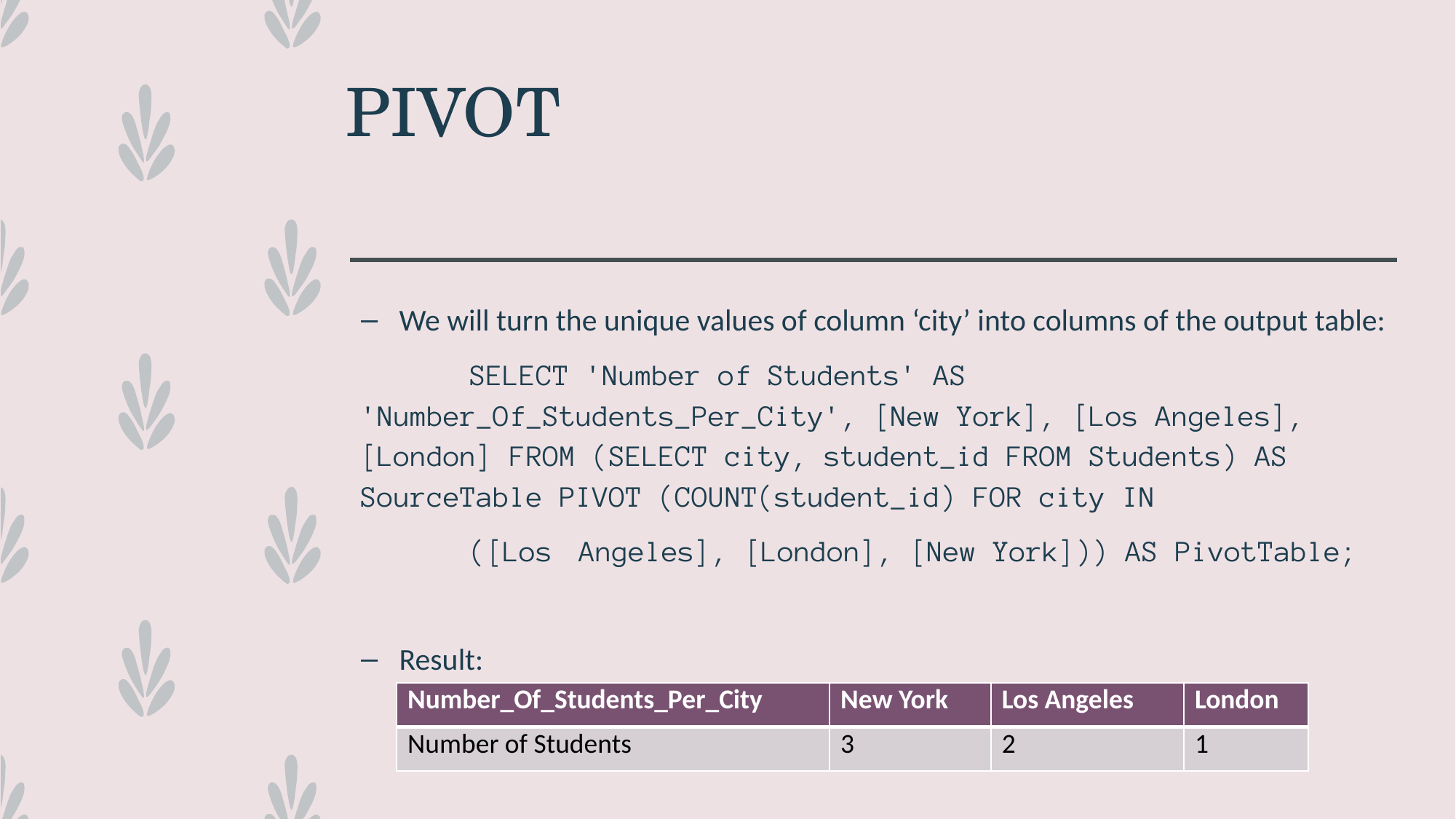

# PIVOT
We will turn the unique values of column ‘city’ into columns of the output table:
	SELECT 'Number of Students' AS 	'Number_Of_Students_Per_City', [New York], [Los Angeles], 	[London] FROM (SELECT city, student_id FROM Students) AS 	SourceTable PIVOT (COUNT(student_id) FOR city IN
	([Los 	Angeles], [London], [New York])) AS PivotTable;

Result:

| Number\_Of\_Students\_Per\_City | New York | Los Angeles | London |
| --- | --- | --- | --- |
| Number of Students | 3 | 2 | 1 |